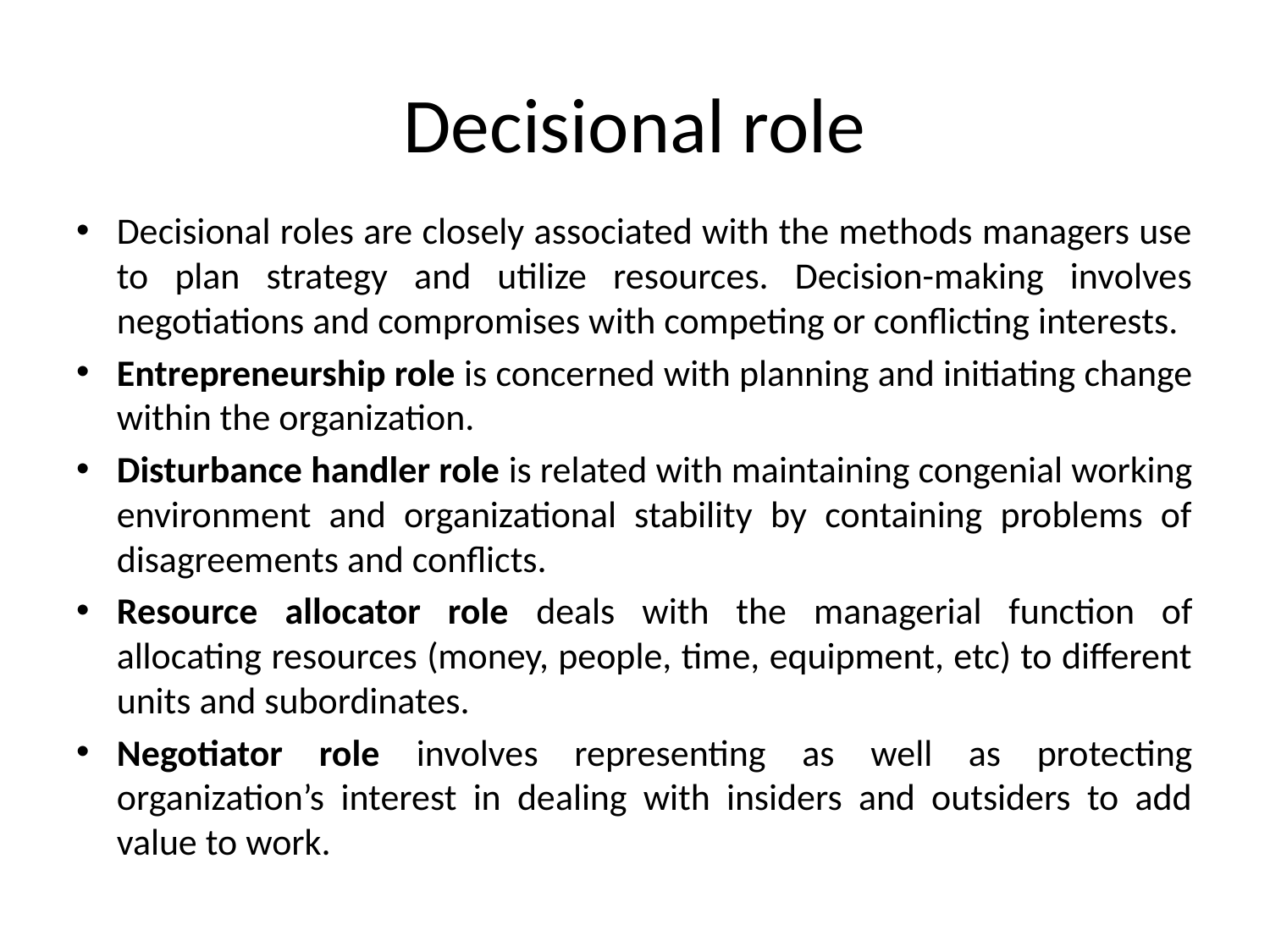

# Decisional role
Decisional roles are closely associated with the methods managers use to plan strategy and utilize resources. Decision-making involves negotiations and compromises with competing or conflicting interests.
Entrepreneurship role is concerned with planning and initiating change within the organization.
Disturbance handler role is related with maintaining congenial working environment and organizational stability by containing problems of disagreements and conflicts.
Resource allocator role deals with the managerial function of allocating resources (money, people, time, equipment, etc) to different units and subordinates.
Negotiator role involves representing as well as protecting organization’s interest in dealing with insiders and outsiders to add value to work.